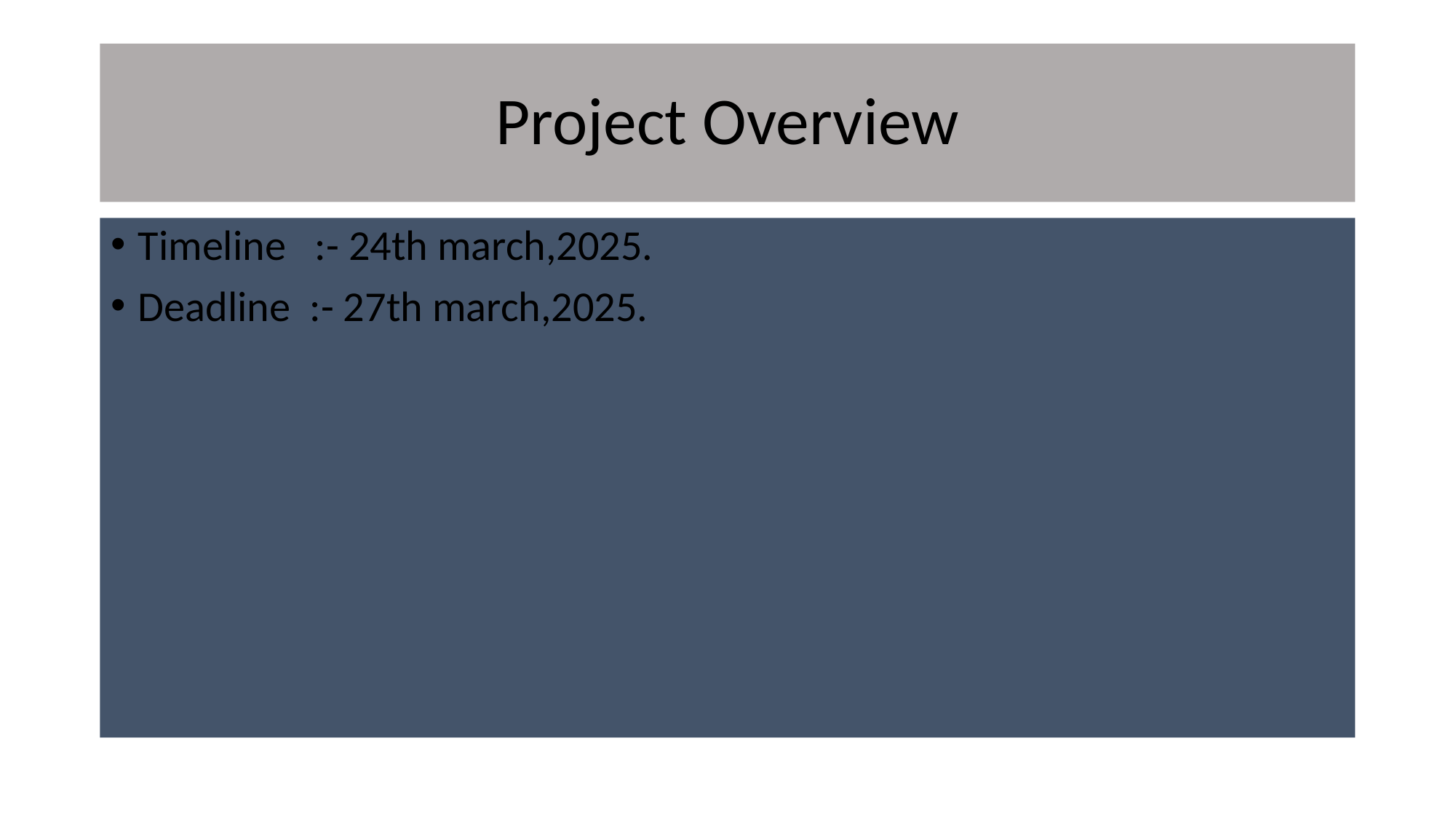

# Project Overview
Timeline   :- 24th march,2025.
Deadline  :- 27th march,2025.